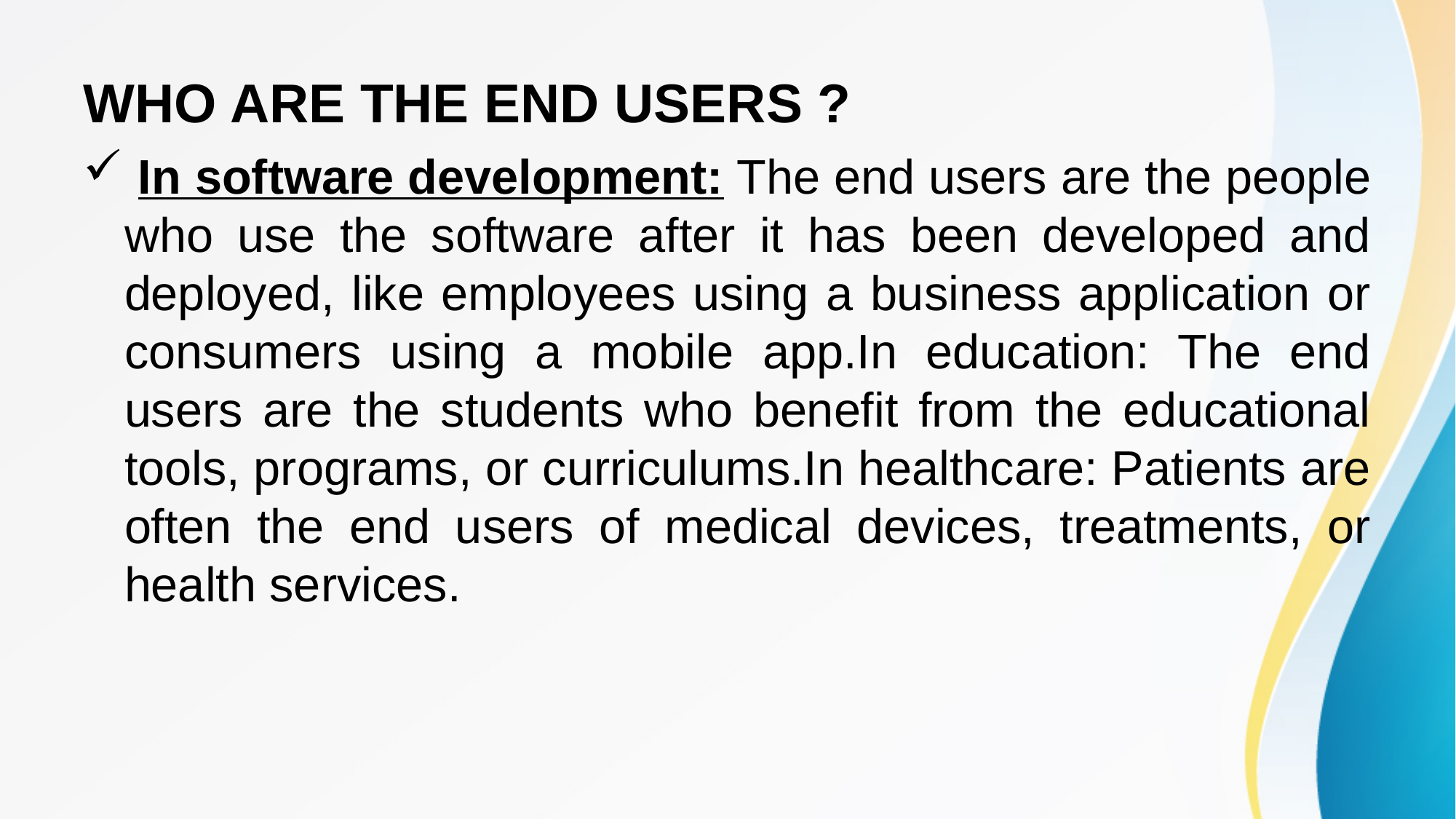

# WHO ARE THE END USERS ?
 In software development: The end users are the people who use the software after it has been developed and deployed, like employees using a business application or consumers using a mobile app.In education: The end users are the students who benefit from the educational tools, programs, or curriculums.In healthcare: Patients are often the end users of medical devices, treatments, or health services.